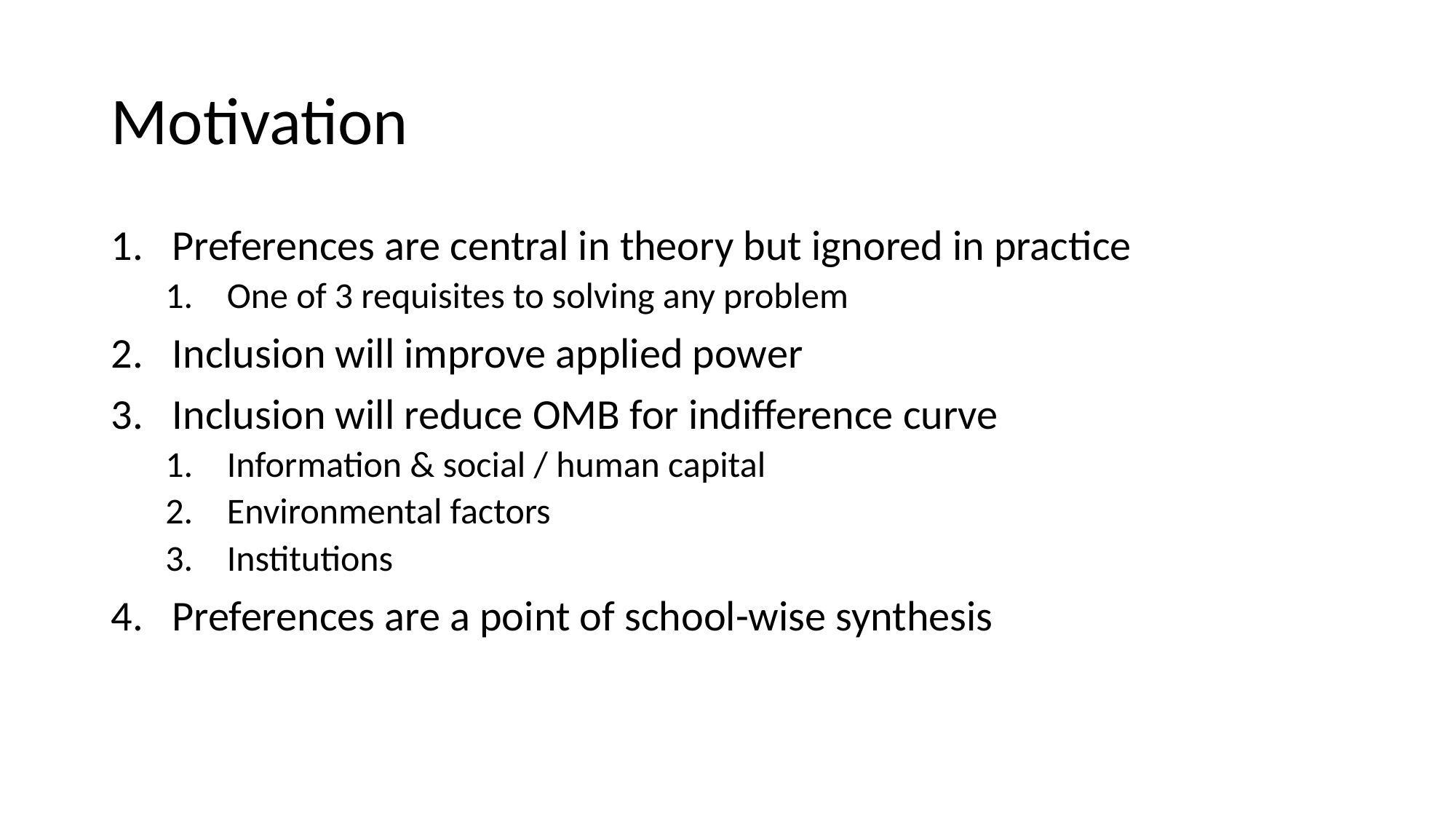

# Motivation
Preferences are central in theory but ignored in practice
One of 3 requisites to solving any problem
Inclusion will improve applied power
Inclusion will reduce OMB for indifference curve
Information & social / human capital
Environmental factors
Institutions
Preferences are a point of school-wise synthesis